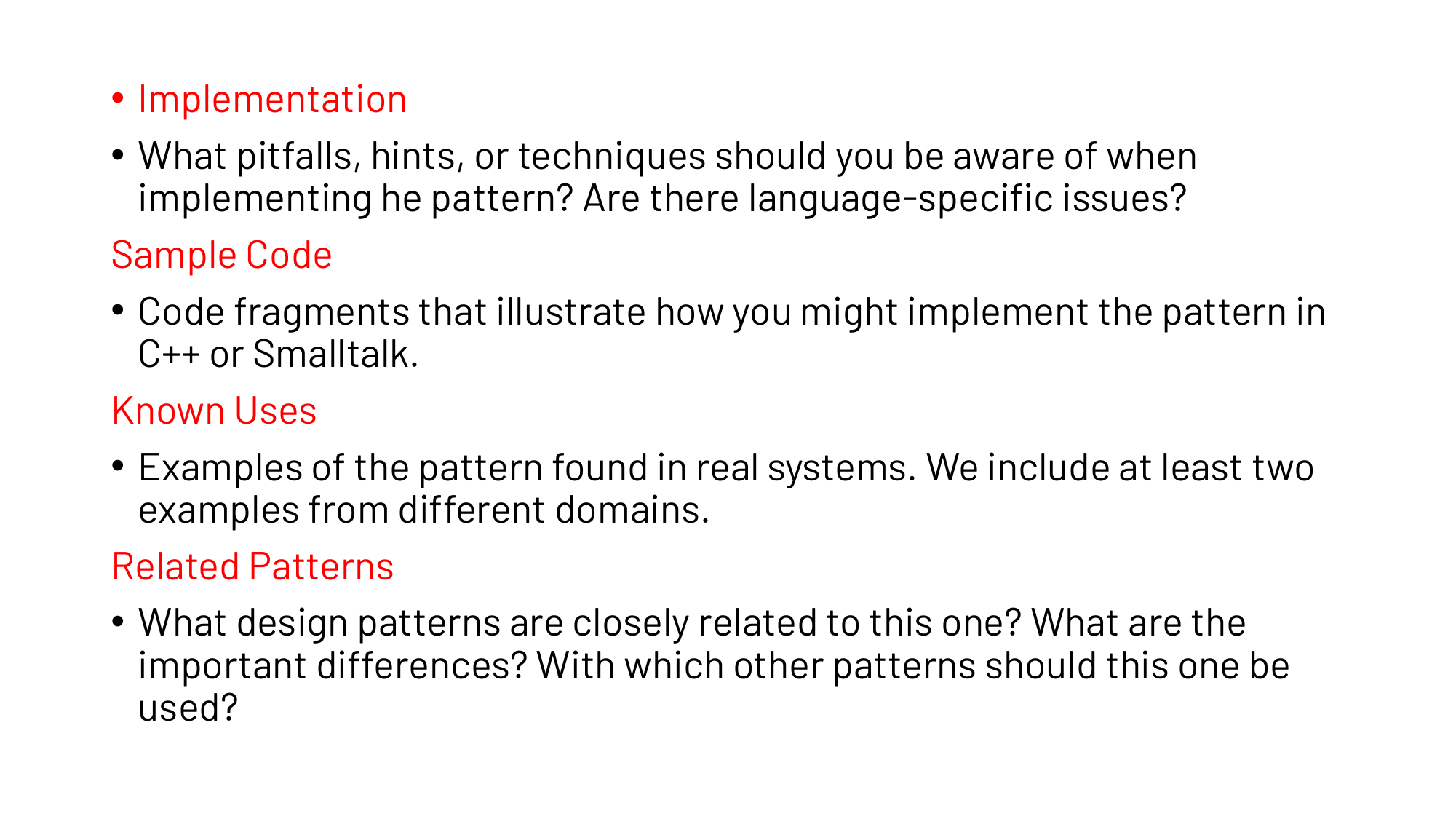

Implementation
What pitfalls, hints, or techniques should you be aware of when implementing he pattern? Are there language-specific issues?
Sample Code
Code fragments that illustrate how you might implement the pattern in C++ or Smalltalk.
Known Uses
Examples of the pattern found in real systems. We include at least two examples from different domains.
Related Patterns
What design patterns are closely related to this one? What are the important differences? With which other patterns should this one be used?